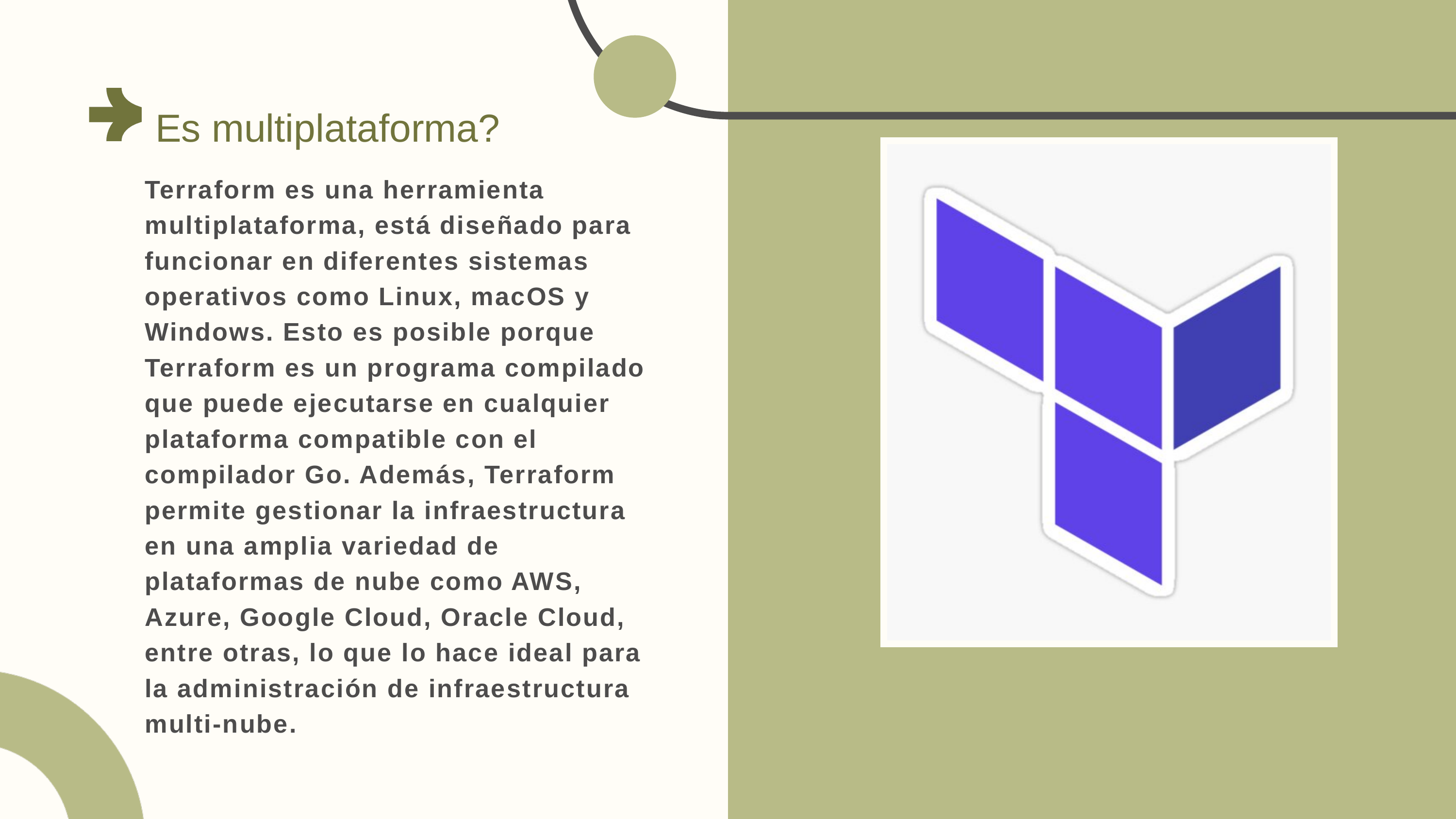

Es multiplataforma?

Terraform es una herramienta multiplataforma, está diseñado para funcionar en diferentes sistemas operativos como Linux, macOS y Windows. Esto es posible porque Terraform es un programa compilado que puede ejecutarse en cualquier plataforma compatible con el compilador Go. Además, Terraform permite gestionar la infraestructura en una amplia variedad de plataformas de nube como AWS, Azure, Google Cloud, Oracle Cloud, entre otras, lo que lo hace ideal para la administración de infraestructura multi-nube.